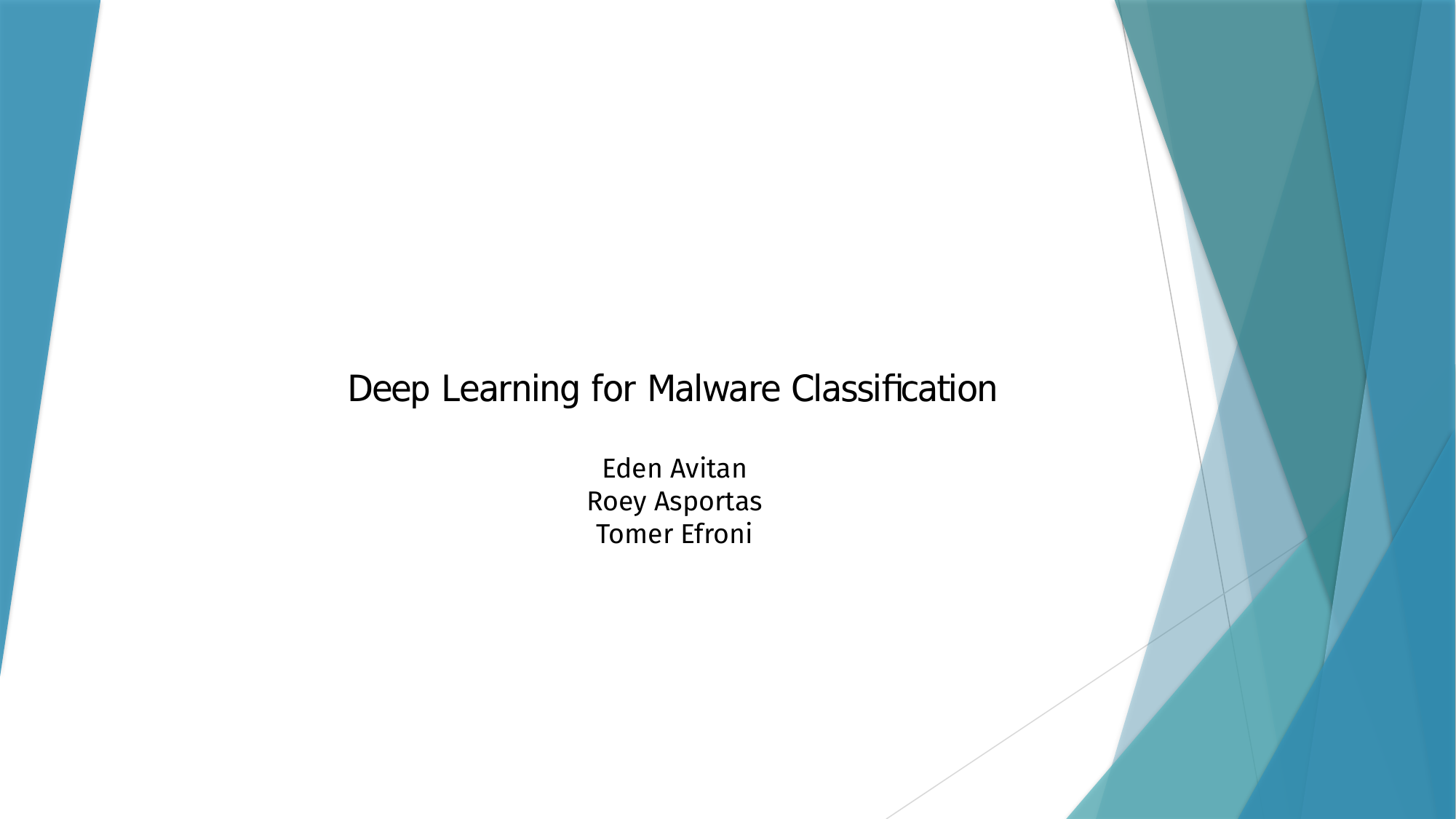

Deep Learning for Malware Classification
Eden Avitan
Roey Asportas
Tomer Efroni